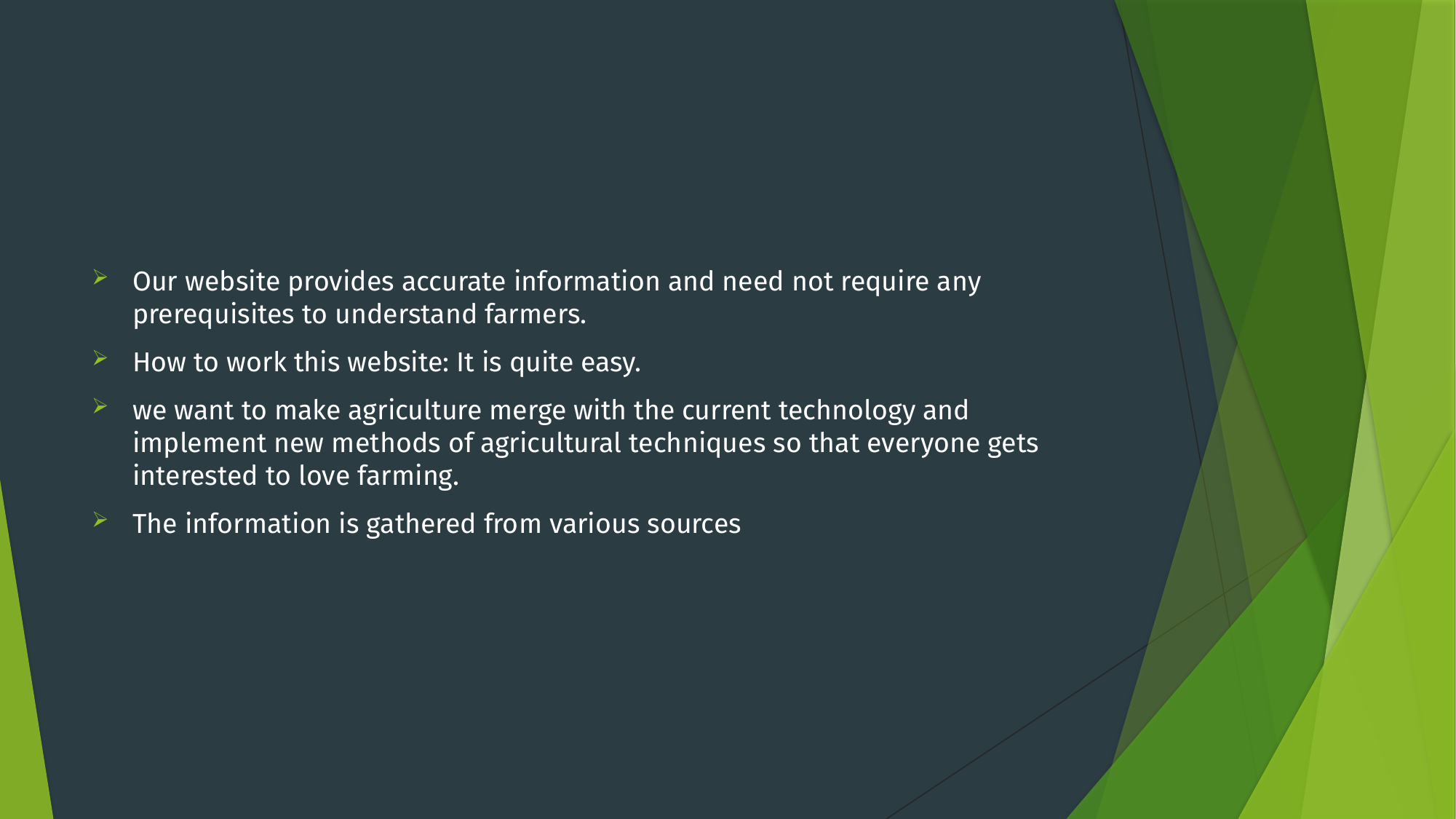

#
Our website provides accurate information and need not require any prerequisites to understand farmers.
How to work this website: It is quite easy.
we want to make agriculture merge with the current technology and implement new methods of agricultural techniques so that everyone gets interested to love farming.
The information is gathered from various sources